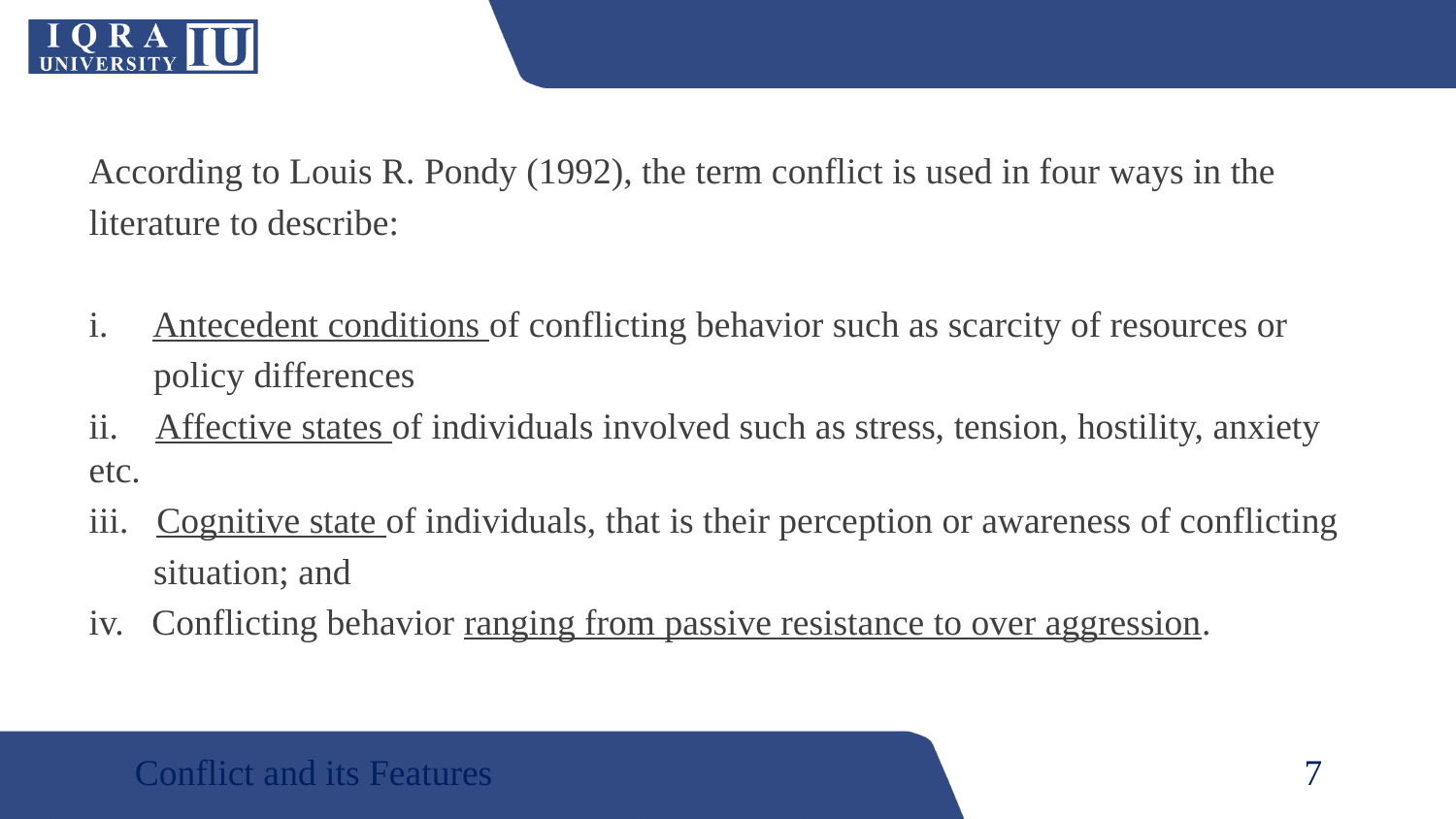

According to Louis R. Pondy (1992), the term conflict is used in four ways in the
literature to describe:

Antecedent conditions of conflicting behavior such as scarcity of resources or
       policy differences
ii.    Affective states of individuals involved such as stress, tension, hostility, anxiety etc.
iii.   Cognitive state of individuals, that is their perception or awareness of conflicting
       situation; and
iv.   Conflicting behavior ranging from passive resistance to over aggression.

Conflict and its Features
7